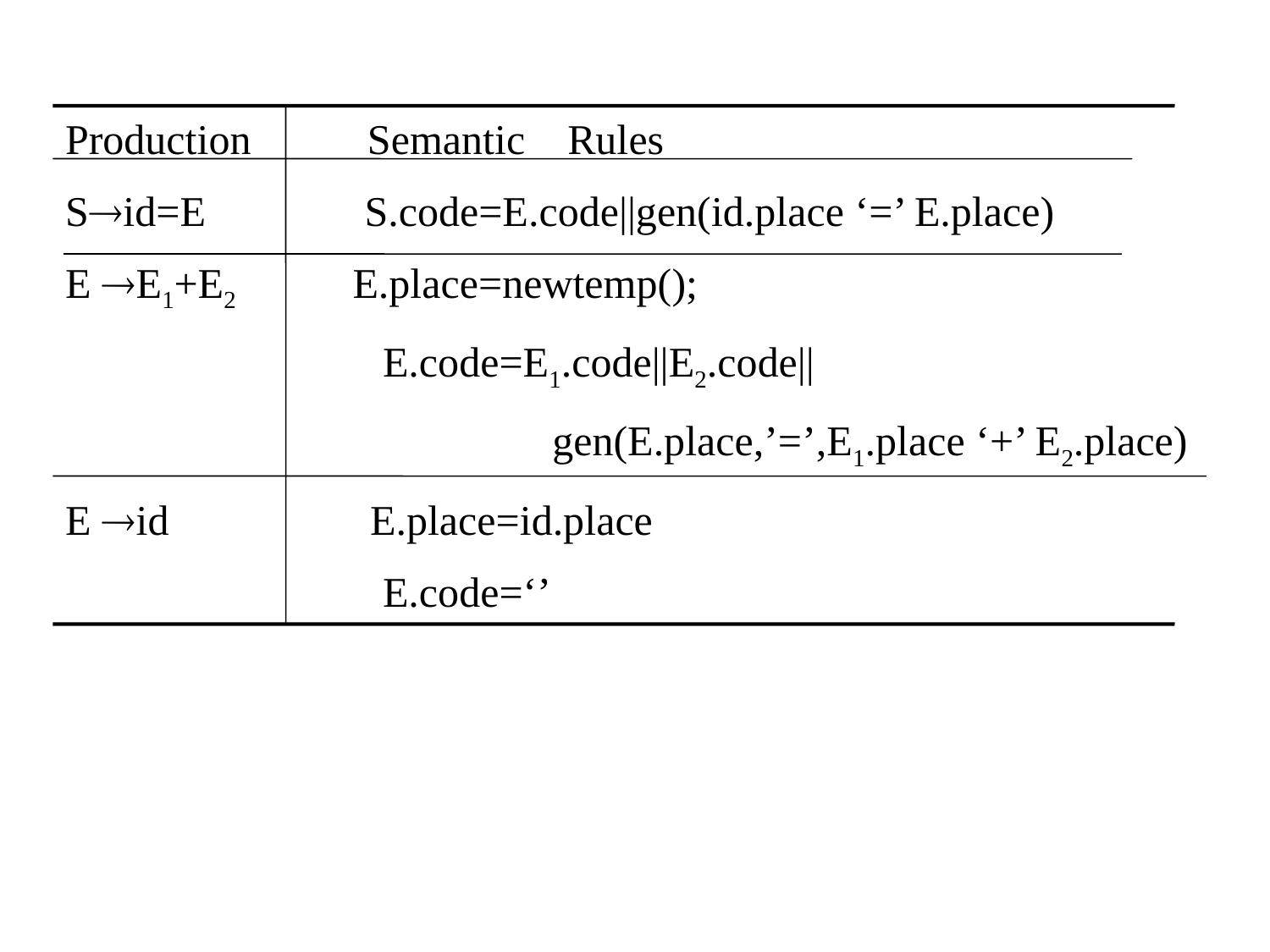

Production           Semantic    Rules
S→id=E               S.code=E.code||gen(id.place ‘=’ E.place)
E →E1+E2           E.place=newtemp();
                              E.code=E1.code||E2.code||
                                              gen(E.place,’=’,E1.place ‘+’ E2.place)
E →id                   E.place=id.place
                              E.code=‘’